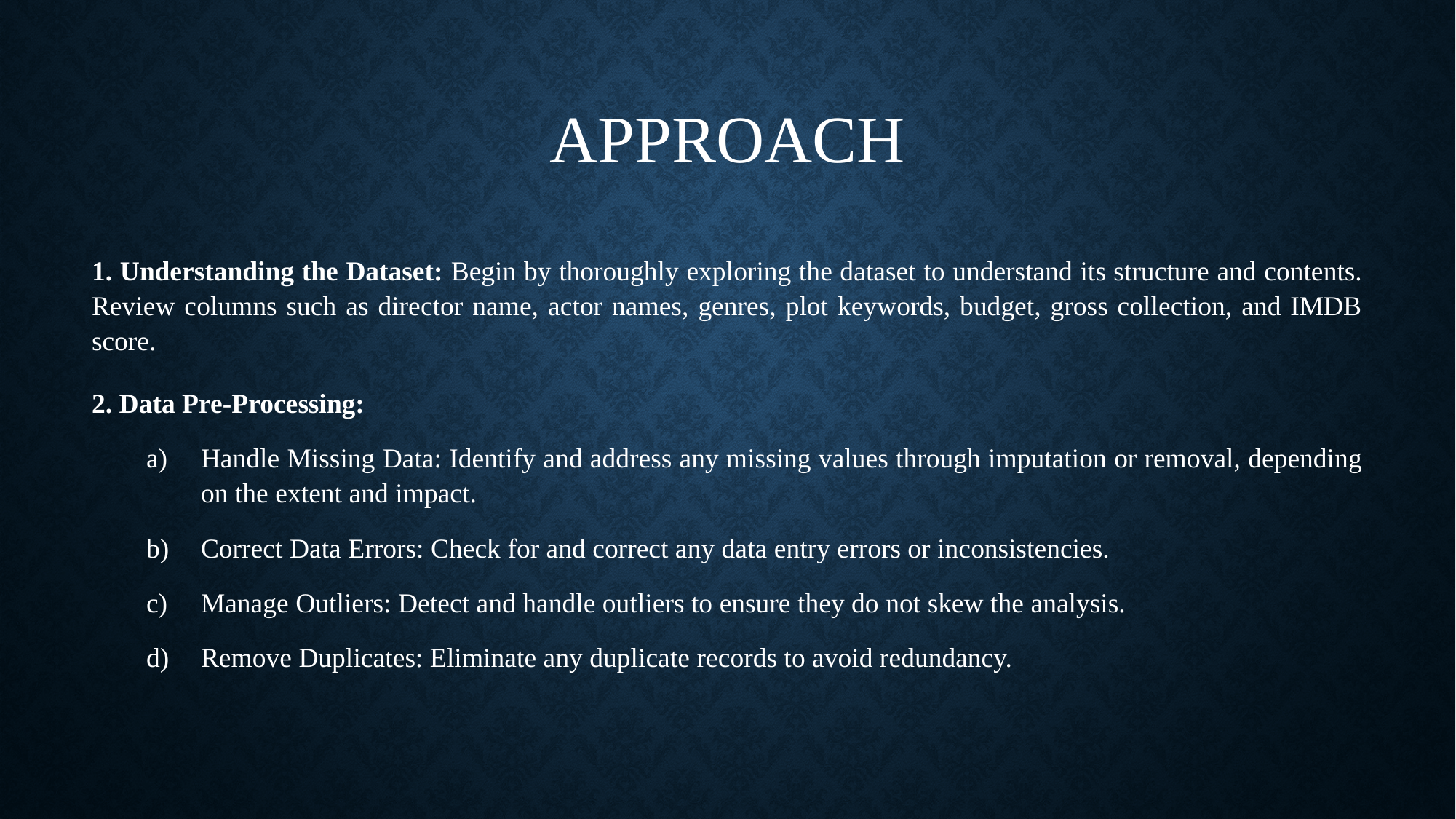

# APPROACH

1. Understanding the Dataset: Begin by thoroughly exploring the dataset to understand its structure and contents. Review columns such as director name, actor names, genres, plot keywords, budget, gross collection, and IMDB score.
2. Data Pre-Processing:
Handle Missing Data: Identify and address any missing values through imputation or removal, depending on the extent and impact.
Correct Data Errors: Check for and correct any data entry errors or inconsistencies.
Manage Outliers: Detect and handle outliers to ensure they do not skew the analysis.
Remove Duplicates: Eliminate any duplicate records to avoid redundancy.